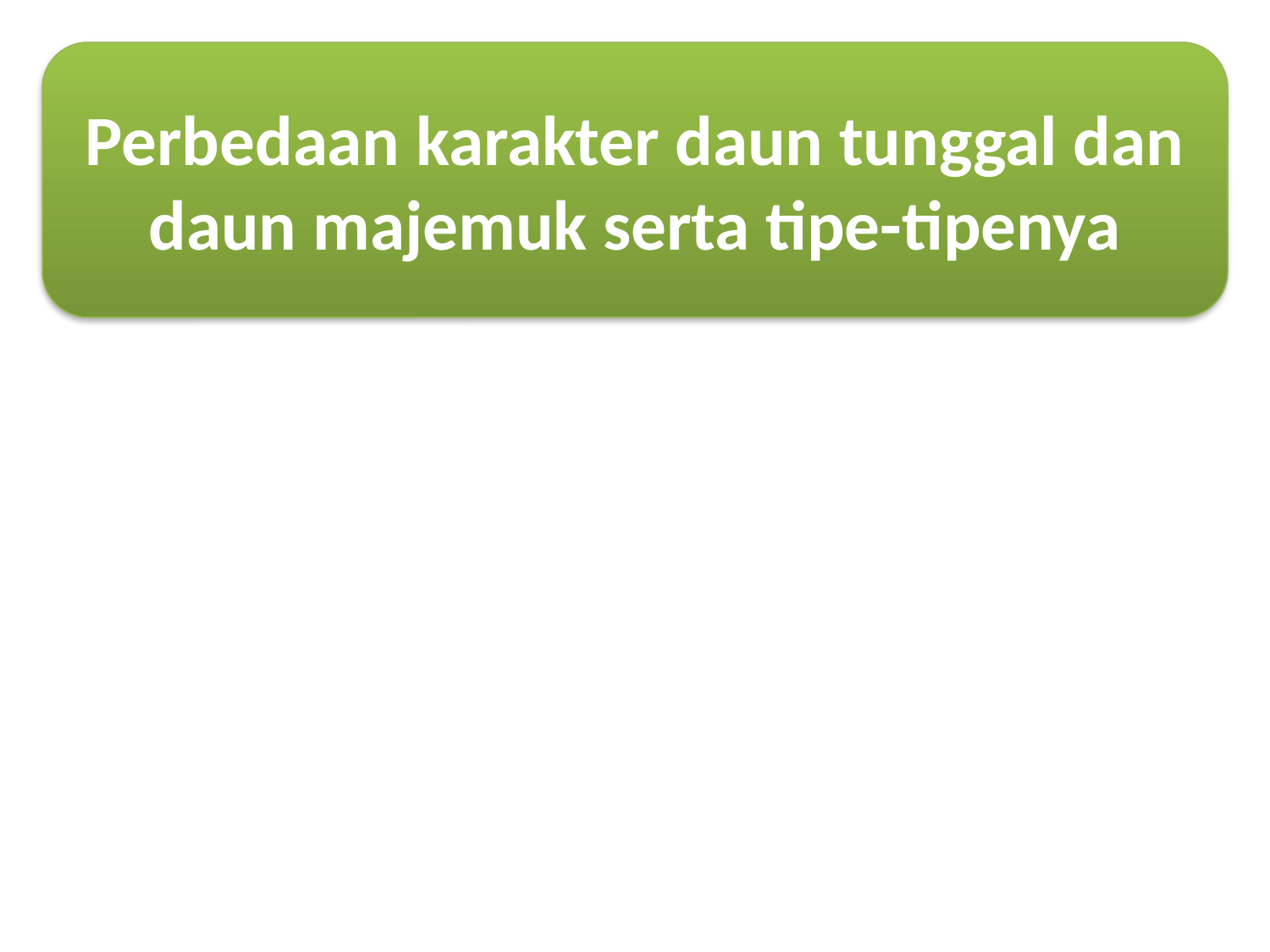

Perbedaan karakter daun tunggal dan daun majemuk serta tipe-tipenya